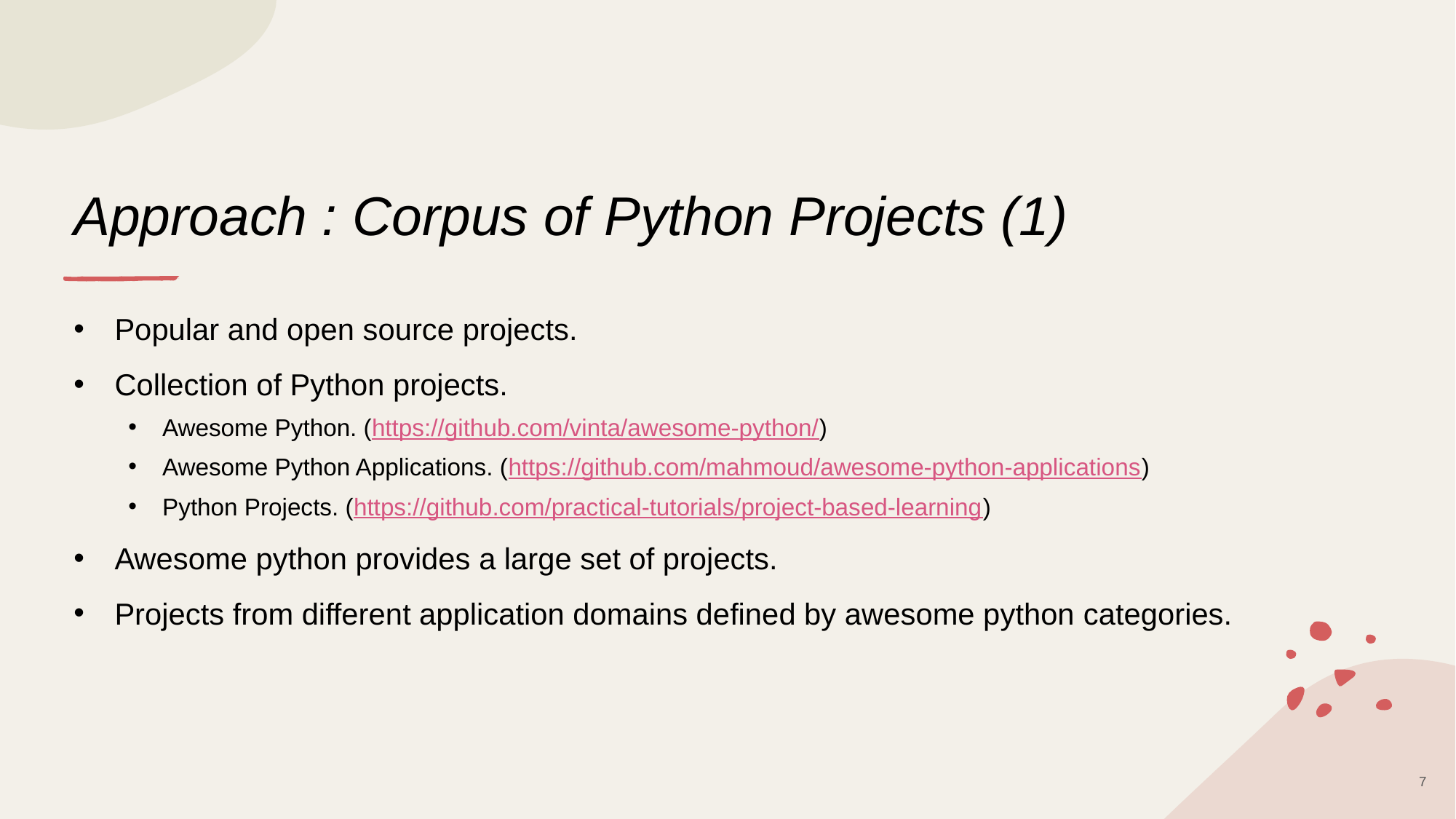

# Approach : Corpus of Python Projects (1)
Popular and open source projects.
Collection of Python projects.
Awesome Python. (https://github.com/vinta/awesome-python/)
Awesome Python Applications. (https://github.com/mahmoud/awesome-python-applications)
Python Projects. (https://github.com/practical-tutorials/project-based-learning)
Awesome python provides a large set of projects.
Projects from different application domains defined by awesome python categories.
7